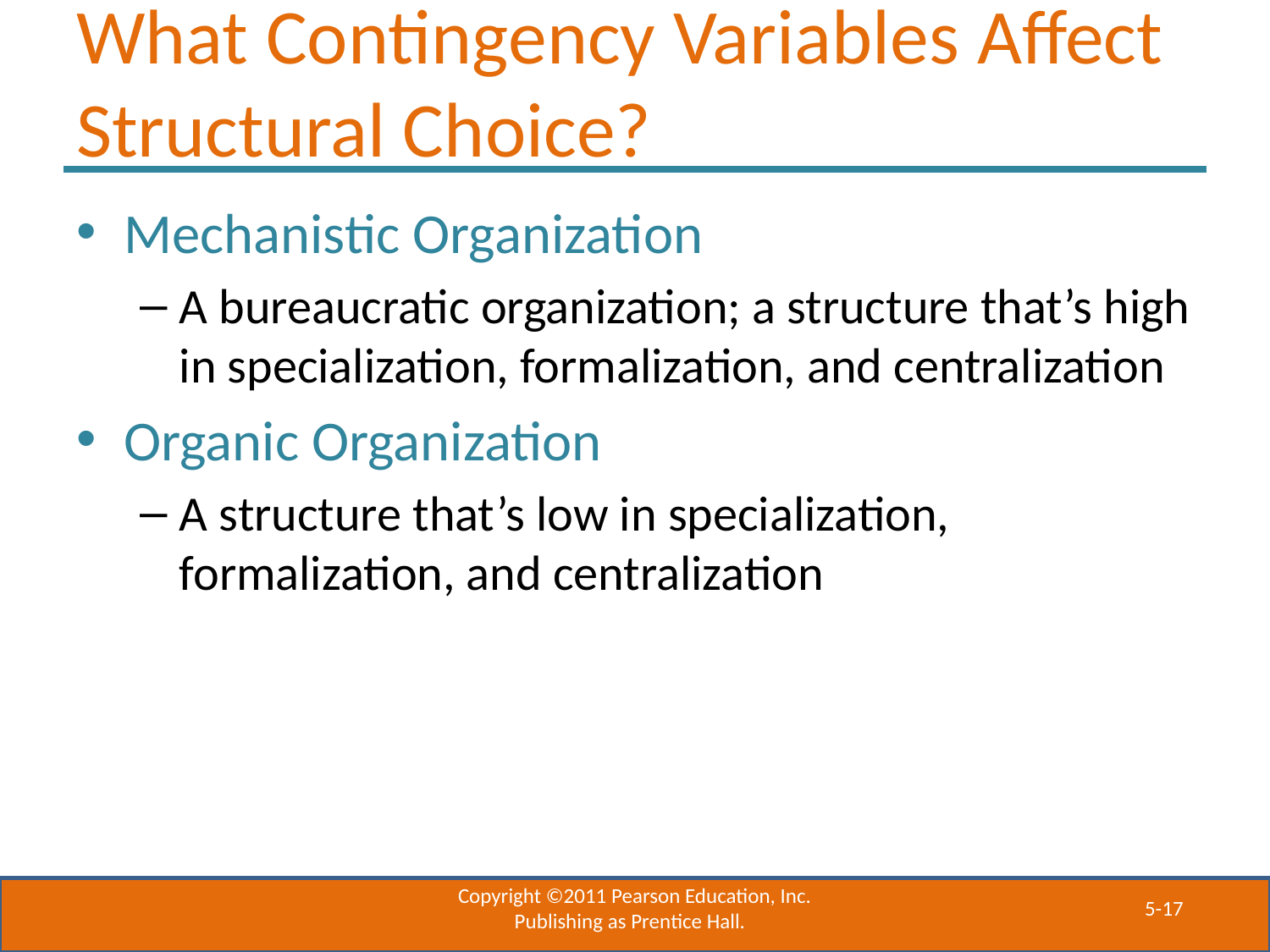

# What Contingency Variables Affect Structural Choice?
Mechanistic Organization
A bureaucratic organization; a structure that’s high in specialization, formalization, and centralization
Organic Organization
A structure that’s low in specialization, formalization, and centralization
Copyright ©2011 Pearson Education, Inc. Publishing as Prentice Hall.